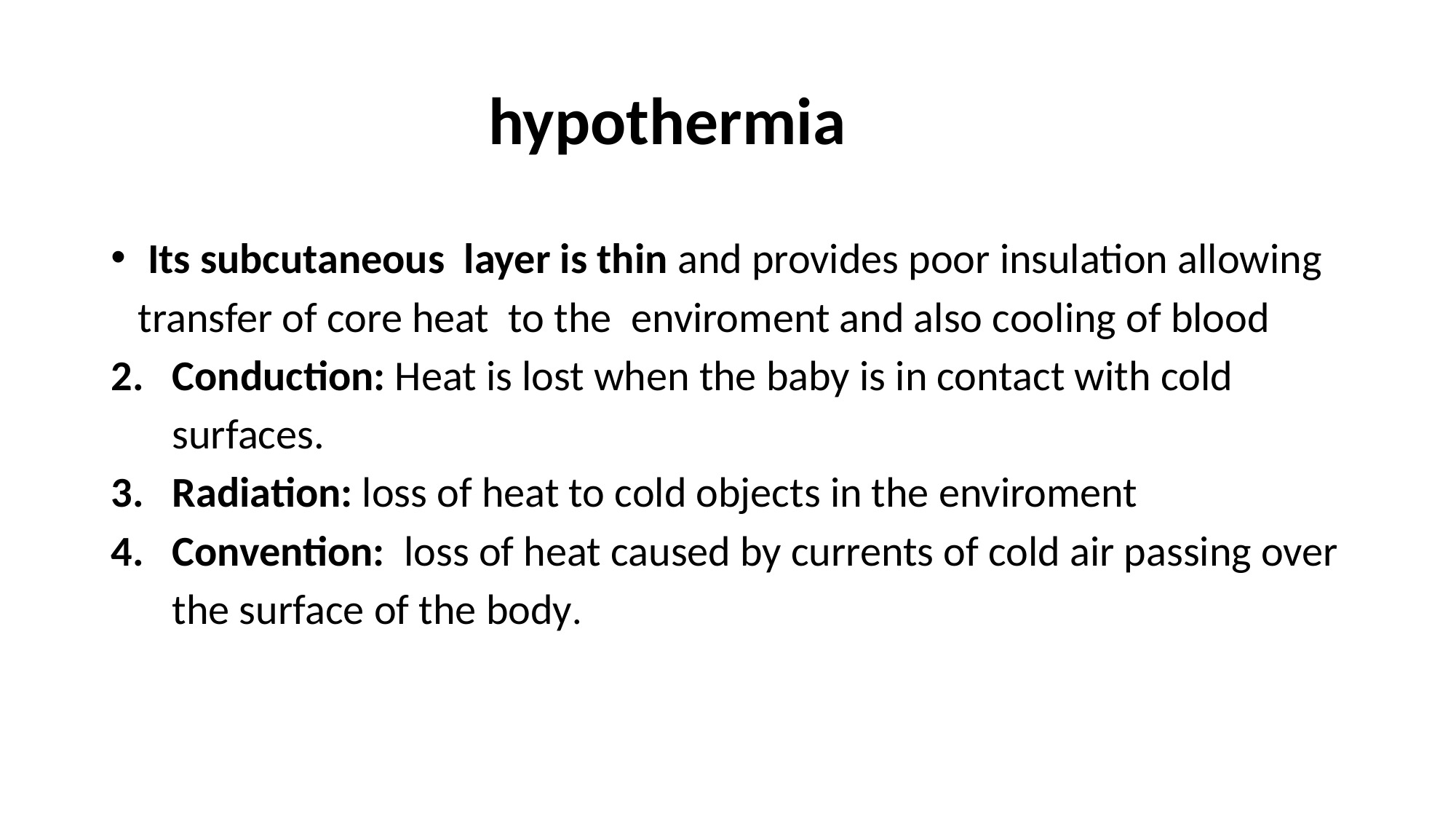

# hypothermia
 Its subcutaneous  layer is thin and provides poor insulation allowing transfer of core heat  to the  enviroment and also cooling of blood
Conduction: Heat is lost when the baby is in contact with cold surfaces.
Radiation: loss of heat to cold objects in the enviroment
Convention:  loss of heat caused by currents of cold air passing over the surface of the body.